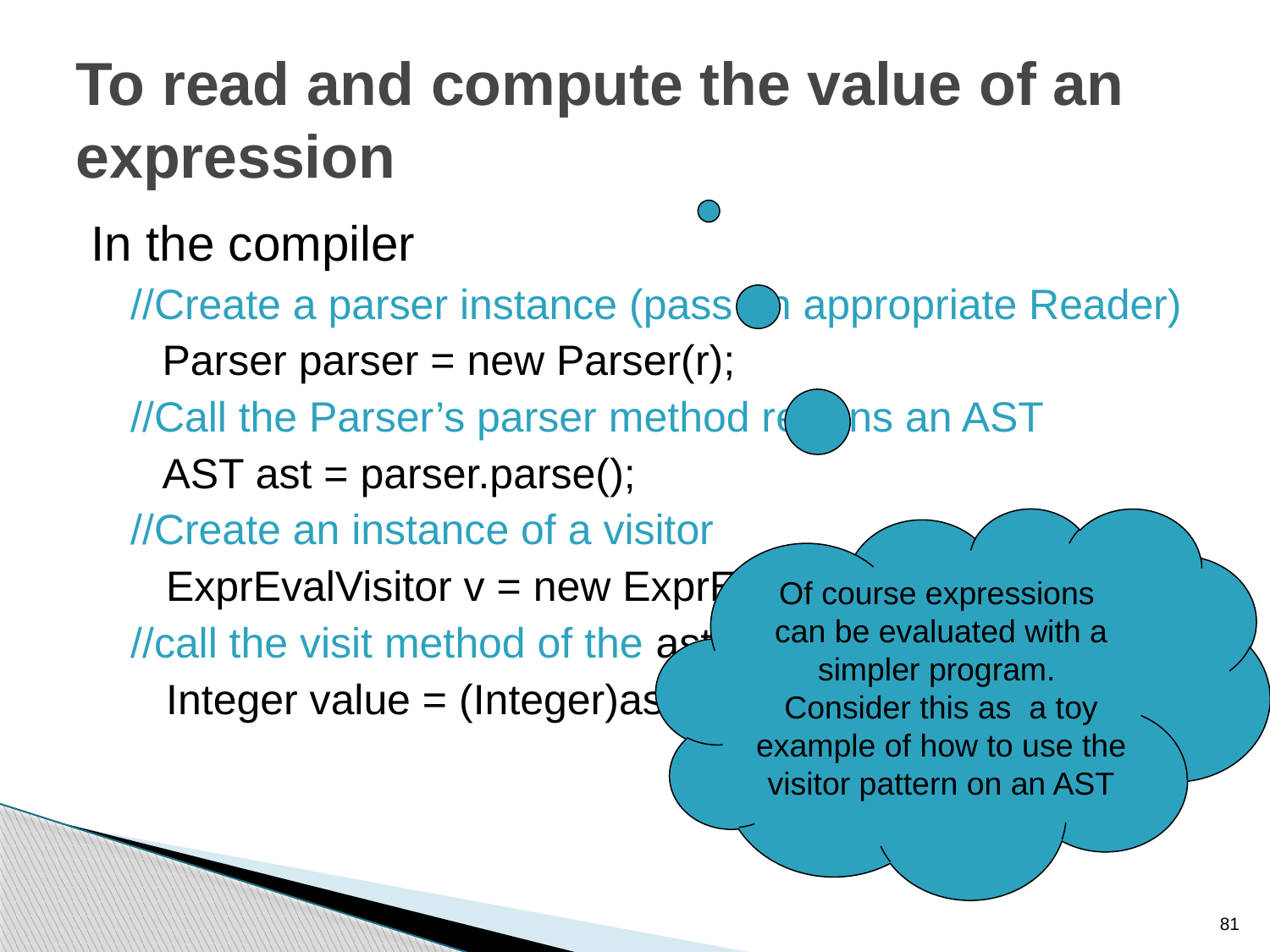

# To read and compute the value of an expression
In the compiler
//Create a parser instance (pass an appropriate Reader)
	Parser parser = new Parser(r);
//Call the Parser’s parser method returns an AST
	AST ast = parser.parse();
//Create an instance of a visitor
   ExprEvalVisitor v = new ExprEvalVisitor();
//call the visit method of the ast
   Integer value = (Integer)ast.visit(v, null);
Of course expressions  can be evaluated with a simpler program.  Consider this as  a toy example of how to use the visitor pattern on an AST
81